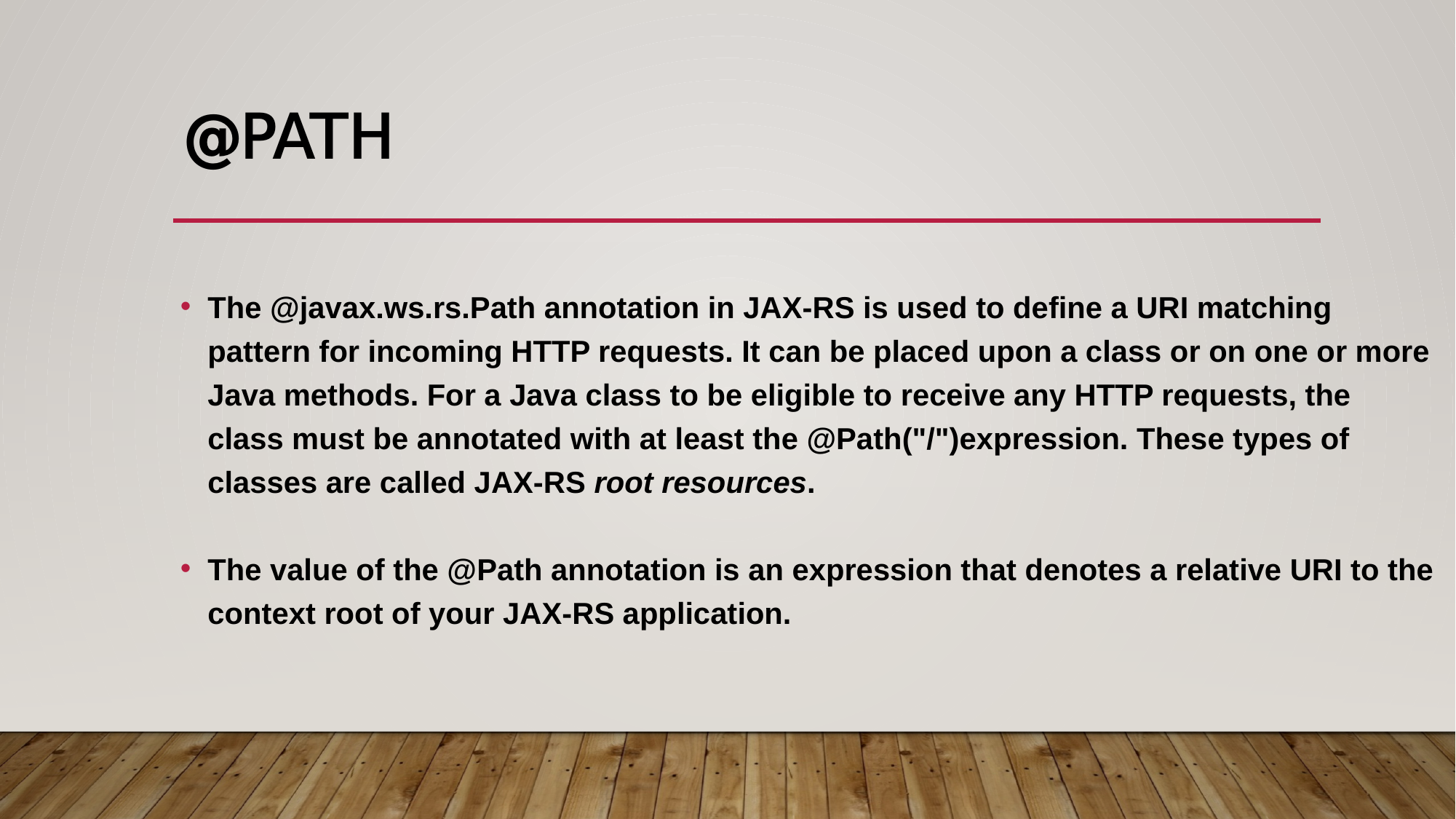

# @PATH
The @javax.ws.rs.Path annotation in JAX-RS is used to define a URI matching pattern for incoming HTTP requests. It can be placed upon a class or on one or more Java methods. For a Java class to be eligible to receive any HTTP requests, the class must be annotated with at least the @Path("/")expression. These types of classes are called JAX-RS root resources.

The value of the @Path annotation is an expression that denotes a relative URI to the context root of your JAX-RS application.